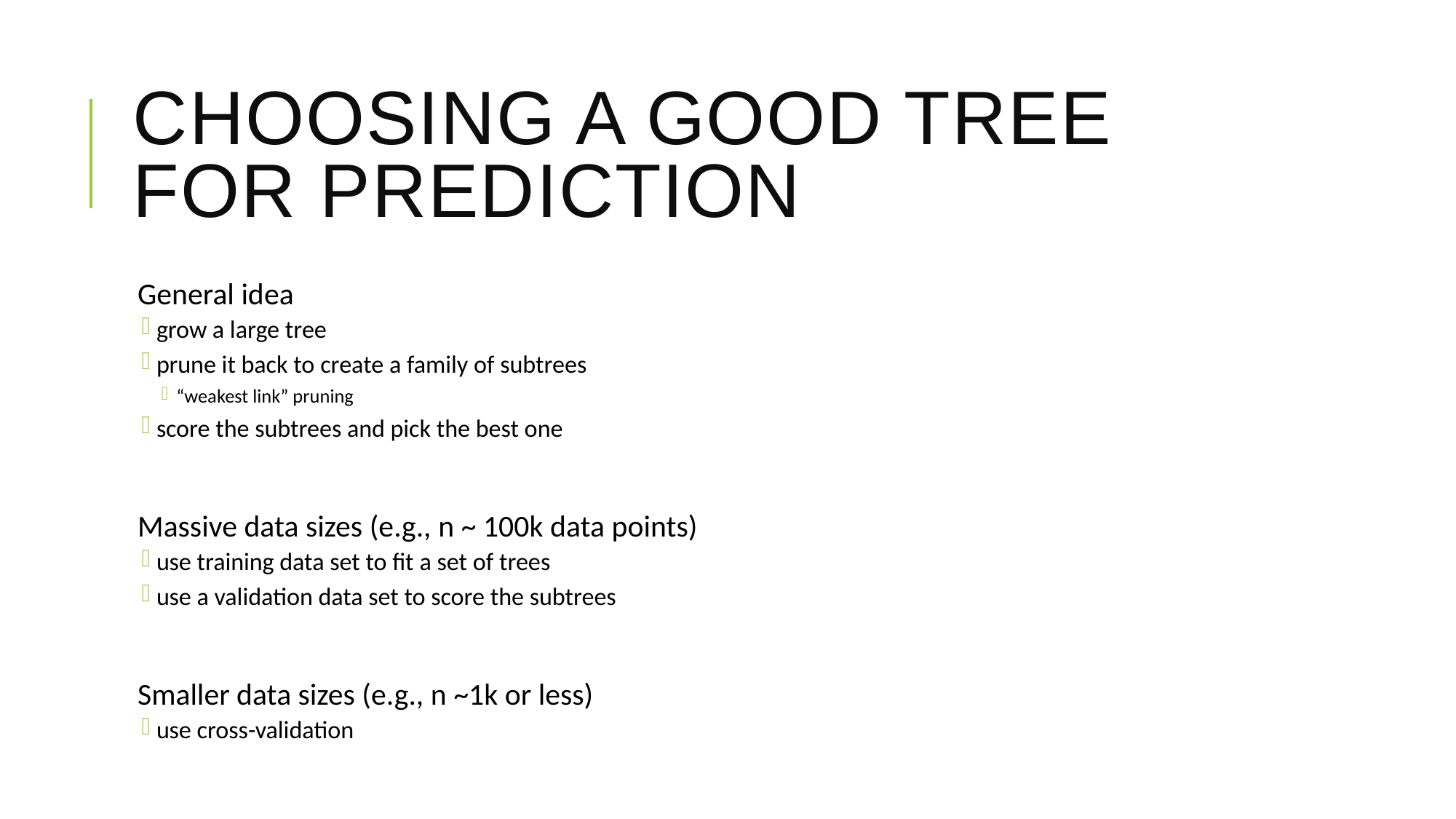

# Choosing a Good Tree for Prediction
General idea
grow a large tree
prune it back to create a family of subtrees
“weakest link” pruning
score the subtrees and pick the best one

Massive data sizes (e.g., n ~ 100k data points)
use training data set to fit a set of trees
use a validation data set to score the subtrees

Smaller data sizes (e.g., n ~1k or less)
use cross-validation